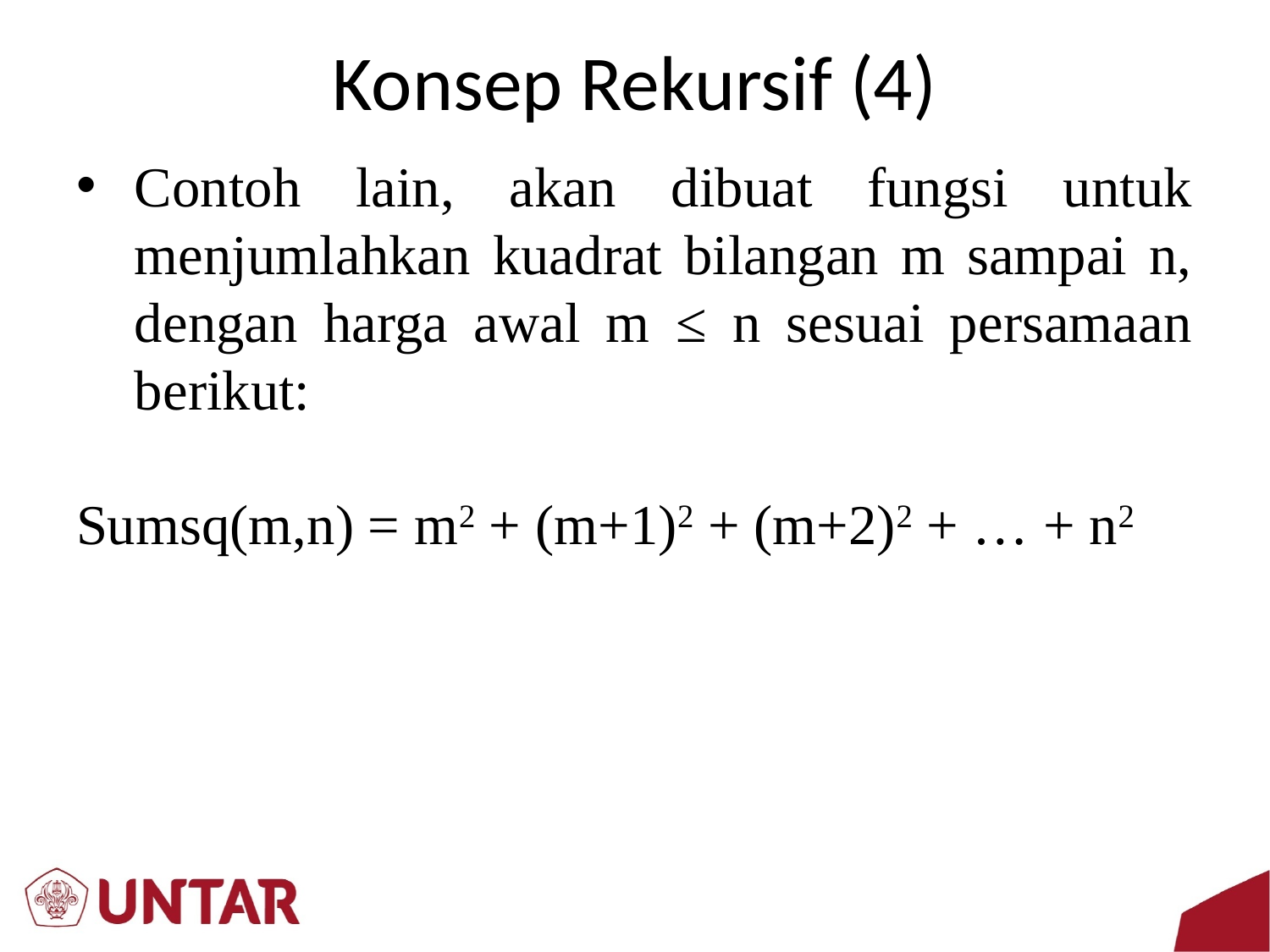

# Konsep Rekursif (4)
Contoh lain, akan dibuat fungsi untuk menjumlahkan kuadrat bilangan m sampai n, dengan harga awal m ≤ n sesuai persamaan berikut:

Sumsq(m,n) = m2 + (m+1)2 + (m+2)2 + … + n2